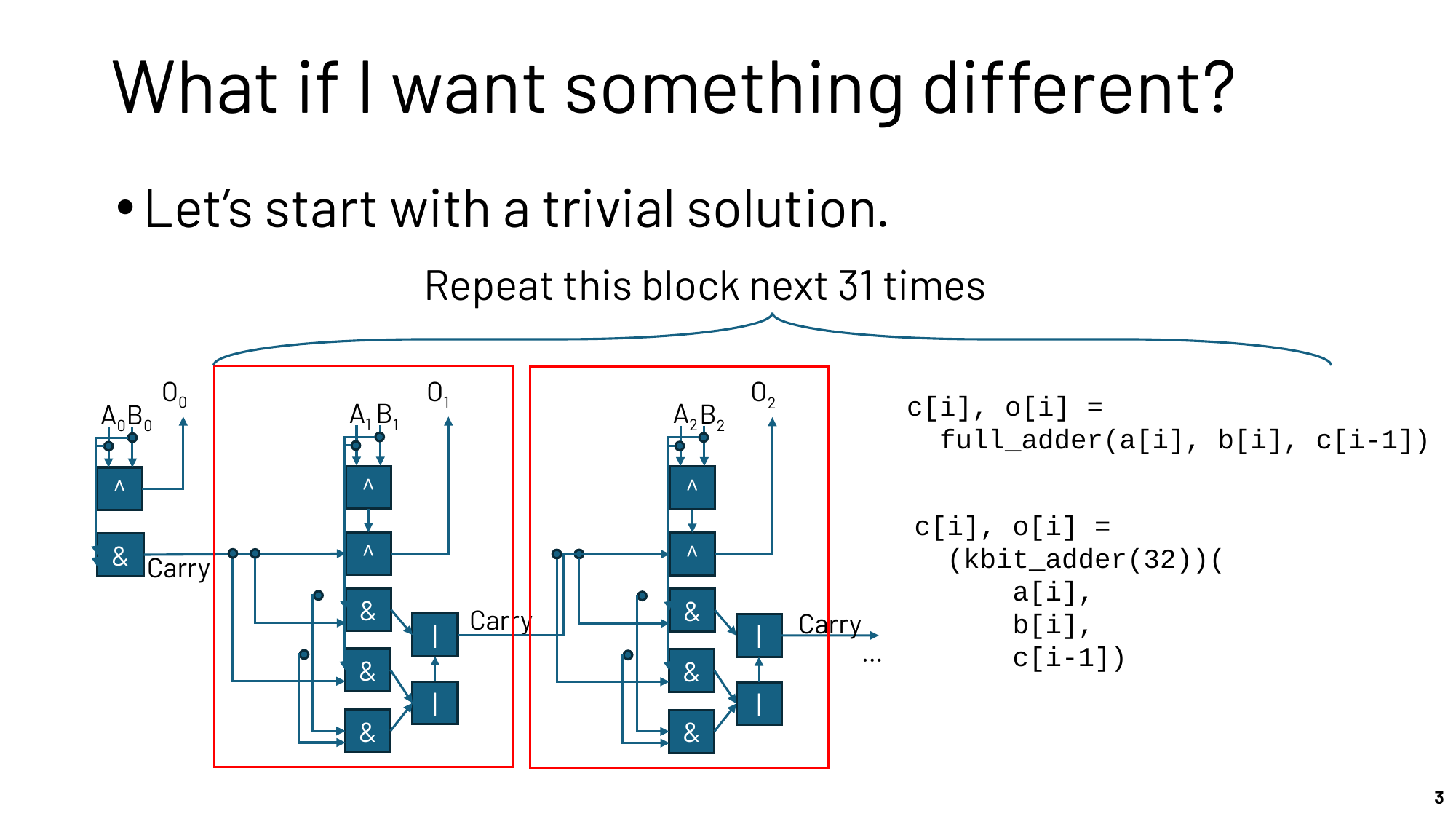

# What if I want something different?
Let’s start with a trivial solution.
Repeat this block next 31 times

O0
O1
O2
c[i], o[i] =
  full_adder(a[i], b[i], c[i-1])
A1
A2
B1
B2
A0
B0

^
^
^
c[i], o[i] =
  (kbit_adder(32))(
      a[i],
      b[i],
      c[i-1])
^
^
&
Carry

&
&

Carry
Carry
|
|

…
&
&

|
|
&
&

3